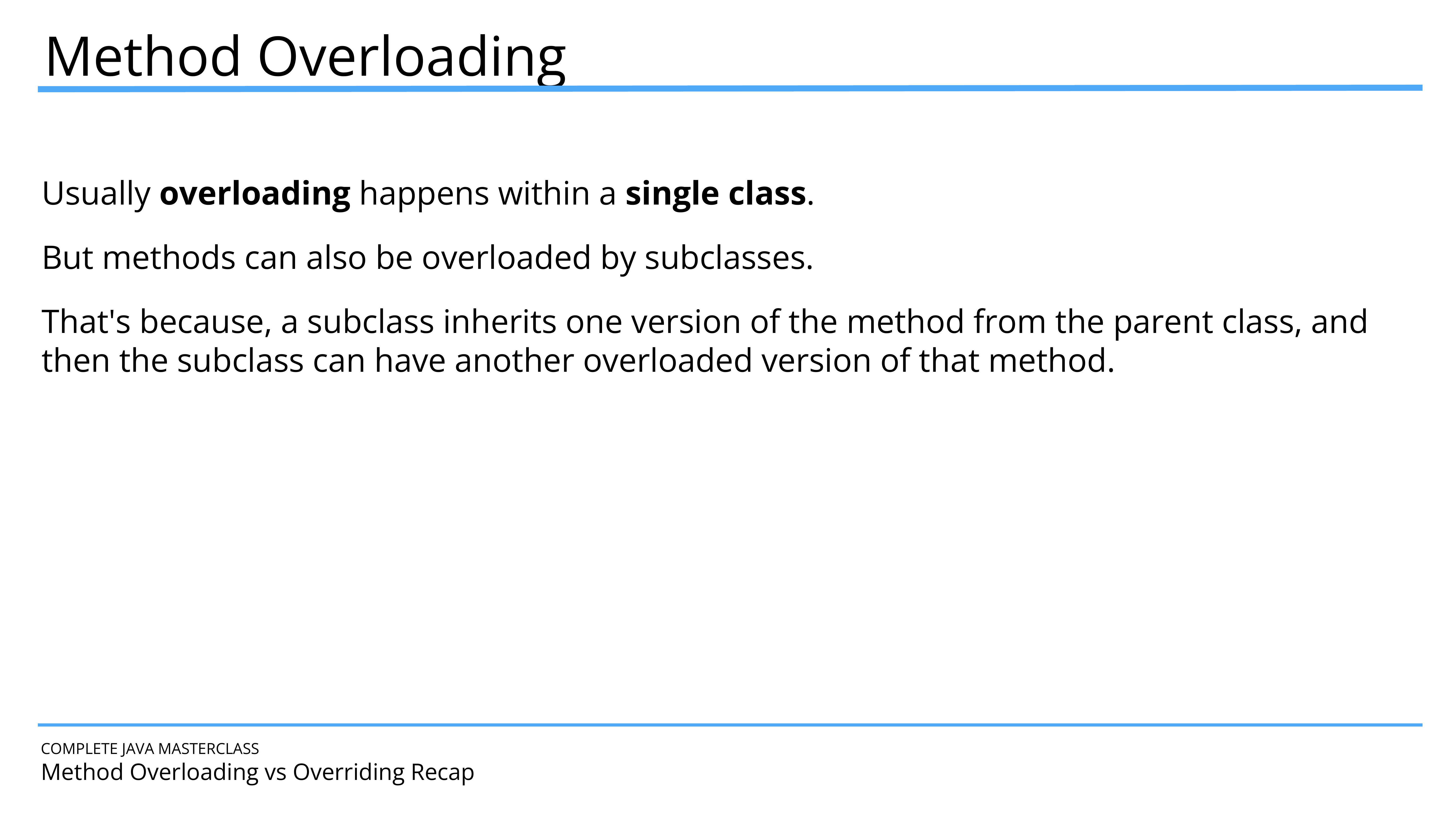

Method Overloading

Usually overloading happens within a single class.
But methods can also be overloaded by subclasses.
That's because, a subclass inherits one version of the method from the parent class, and then the subclass can have another overloaded version of that method.

COMPLETE JAVA MASTERCLASS
Method Overloading vs Overriding Recap